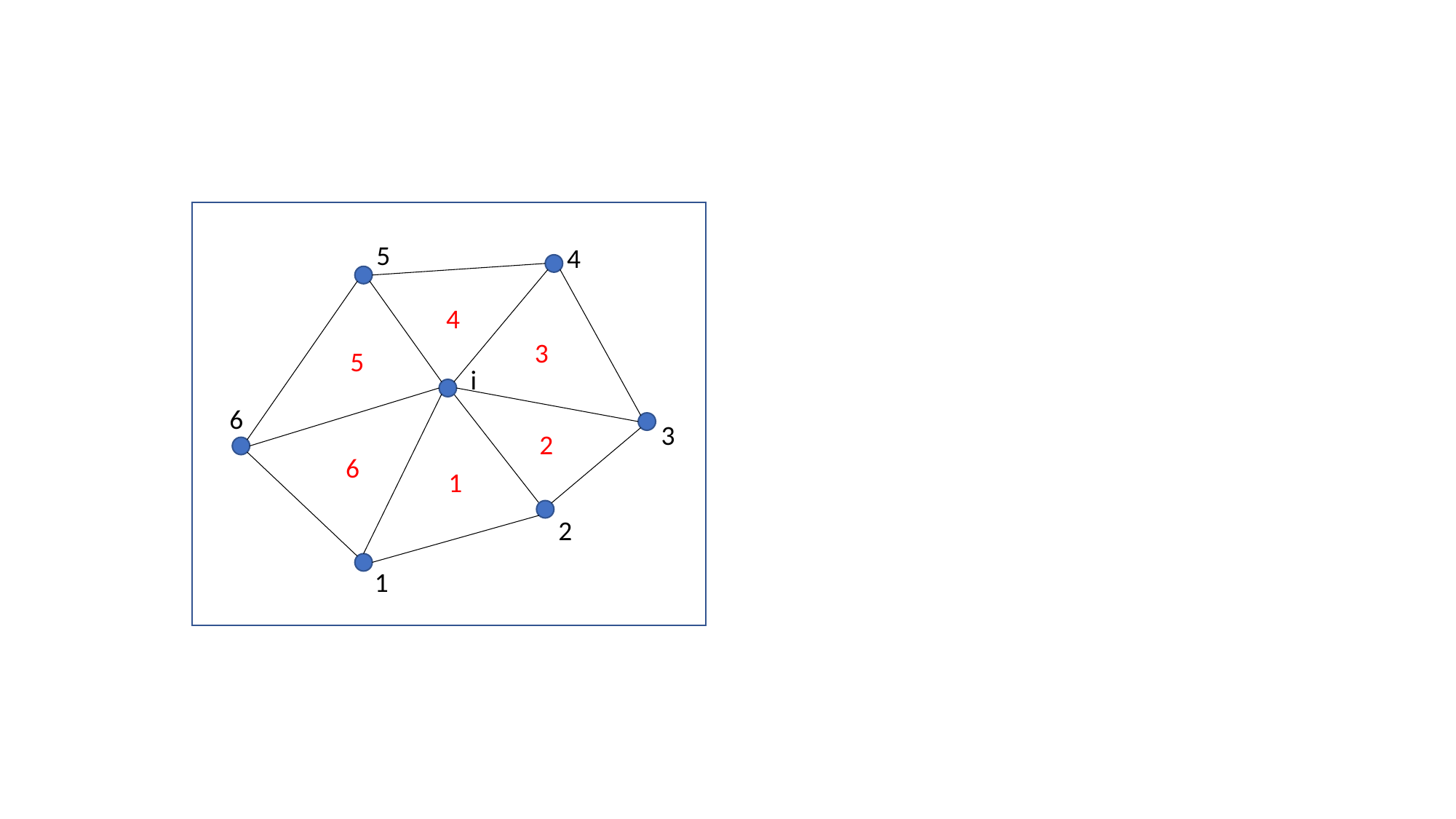

5
4

4
3
5
i

6

3
2

6
1

2

1